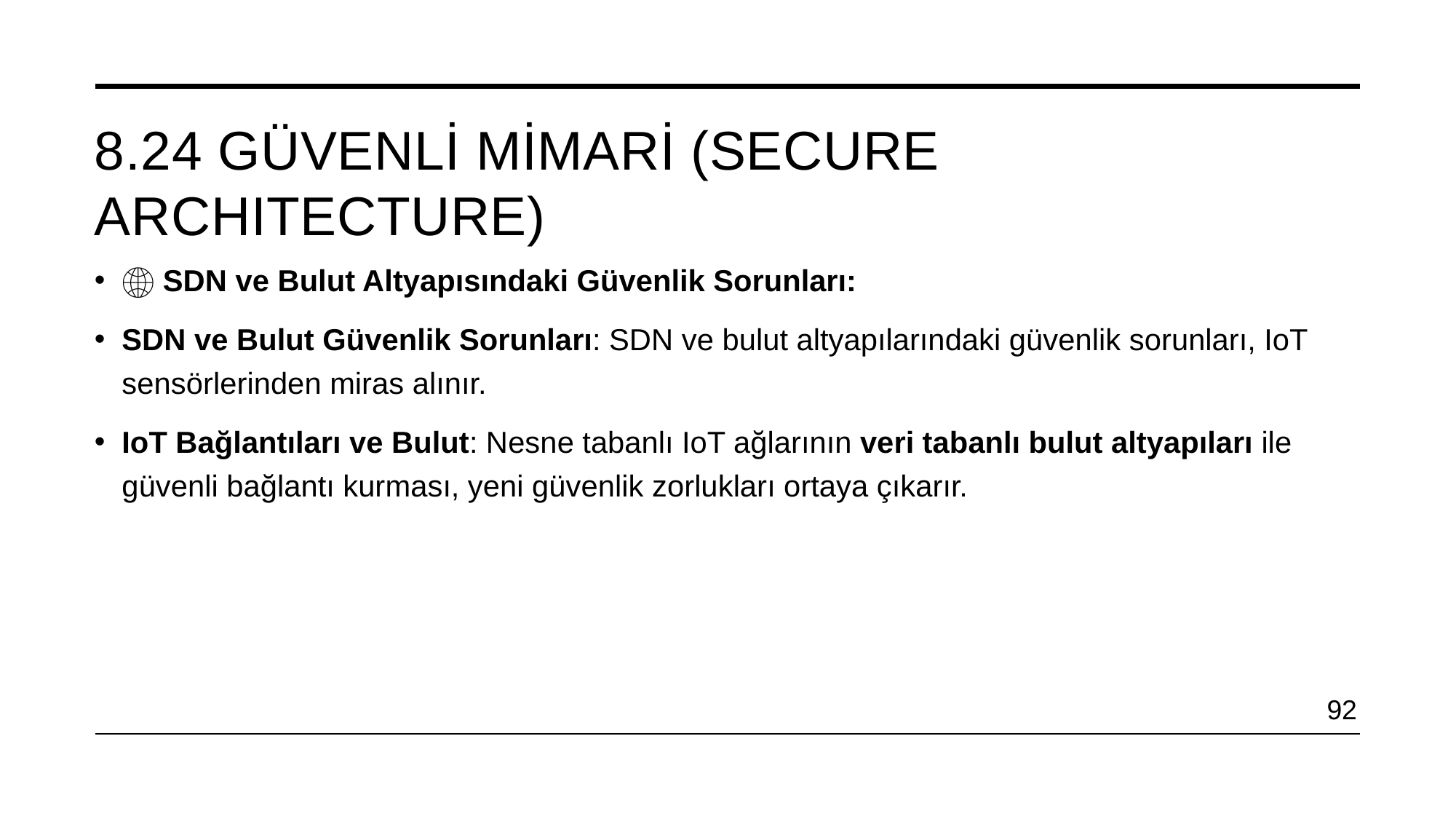

# 8.24 Güvenli Mimari (Secure Archıtecture)
🌐 SDN ve Bulut Altyapısındaki Güvenlik Sorunları:
SDN ve Bulut Güvenlik Sorunları: SDN ve bulut altyapılarındaki güvenlik sorunları, IoT sensörlerinden miras alınır.
IoT Bağlantıları ve Bulut: Nesne tabanlı IoT ağlarının veri tabanlı bulut altyapıları ile güvenli bağlantı kurması, yeni güvenlik zorlukları ortaya çıkarır.

92